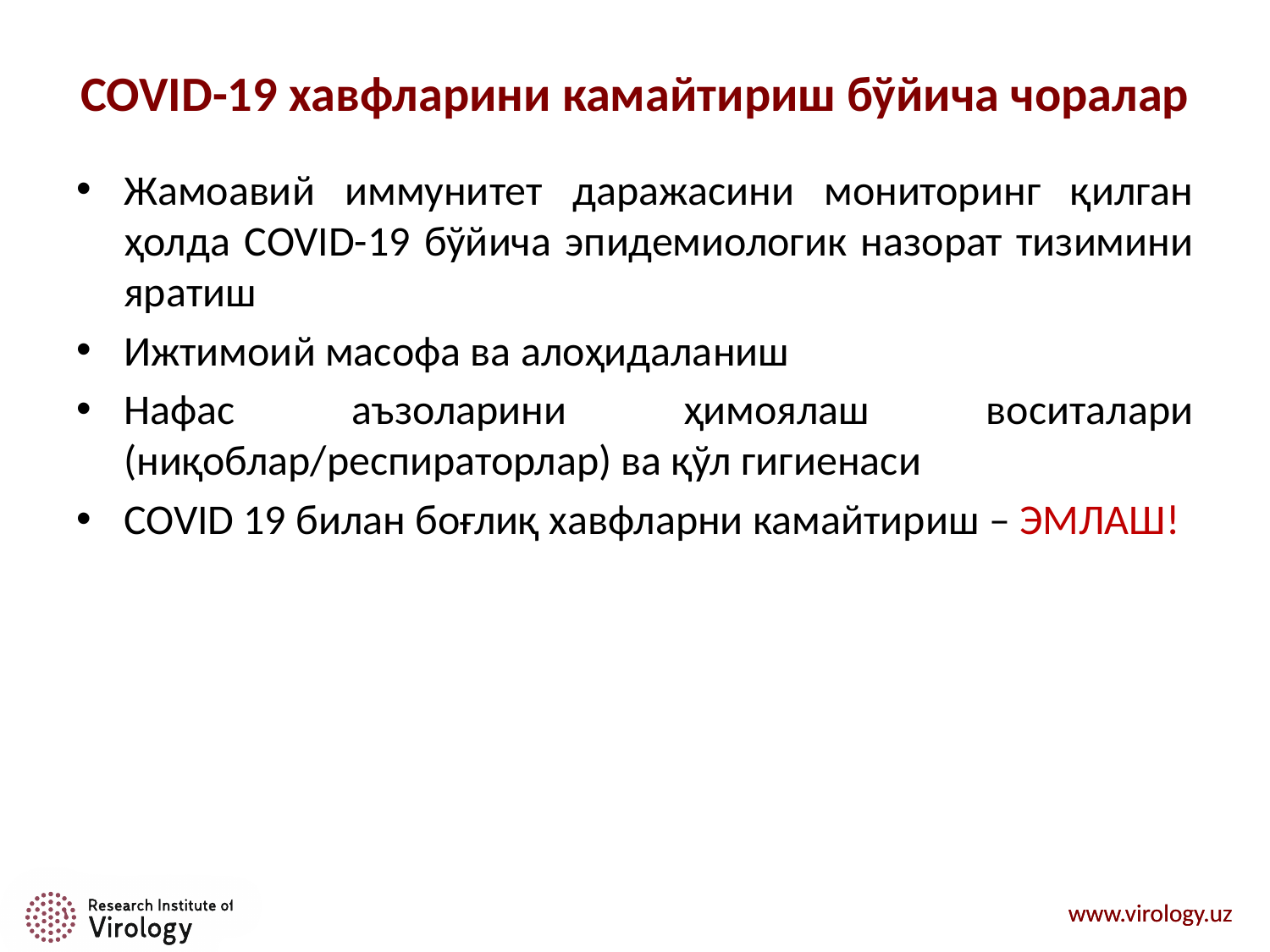

# COVID-19 хавфларини камайтириш бўйича чоралар
Жамоавий иммунитет даражасини мониторинг қилган ҳолда COVID-19 бўйича эпидемиологик назорат тизимини яратиш
Ижтимоий масофа ва алоҳидаланиш
Нафас аъзоларини ҳимоялаш воситалари (ниқоблар/респираторлар) ва қўл гигиенаси
COVID 19 билан боғлиқ хавфларни камайтириш – ЭМЛАШ!